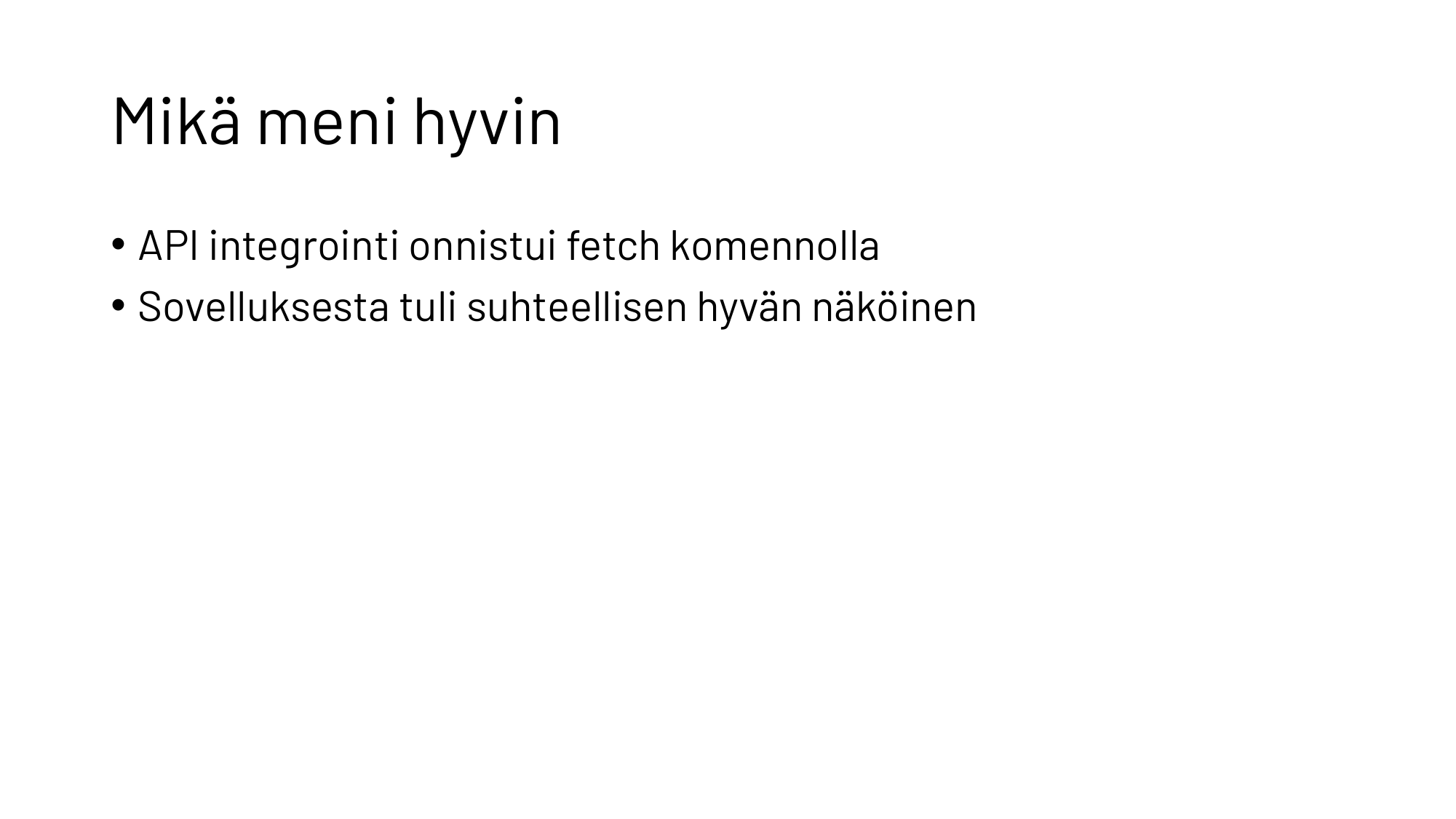

# Mikä meni hyvin
API integrointi onnistui fetch komennolla
Sovelluksesta tuli suhteellisen hyvän näköinen